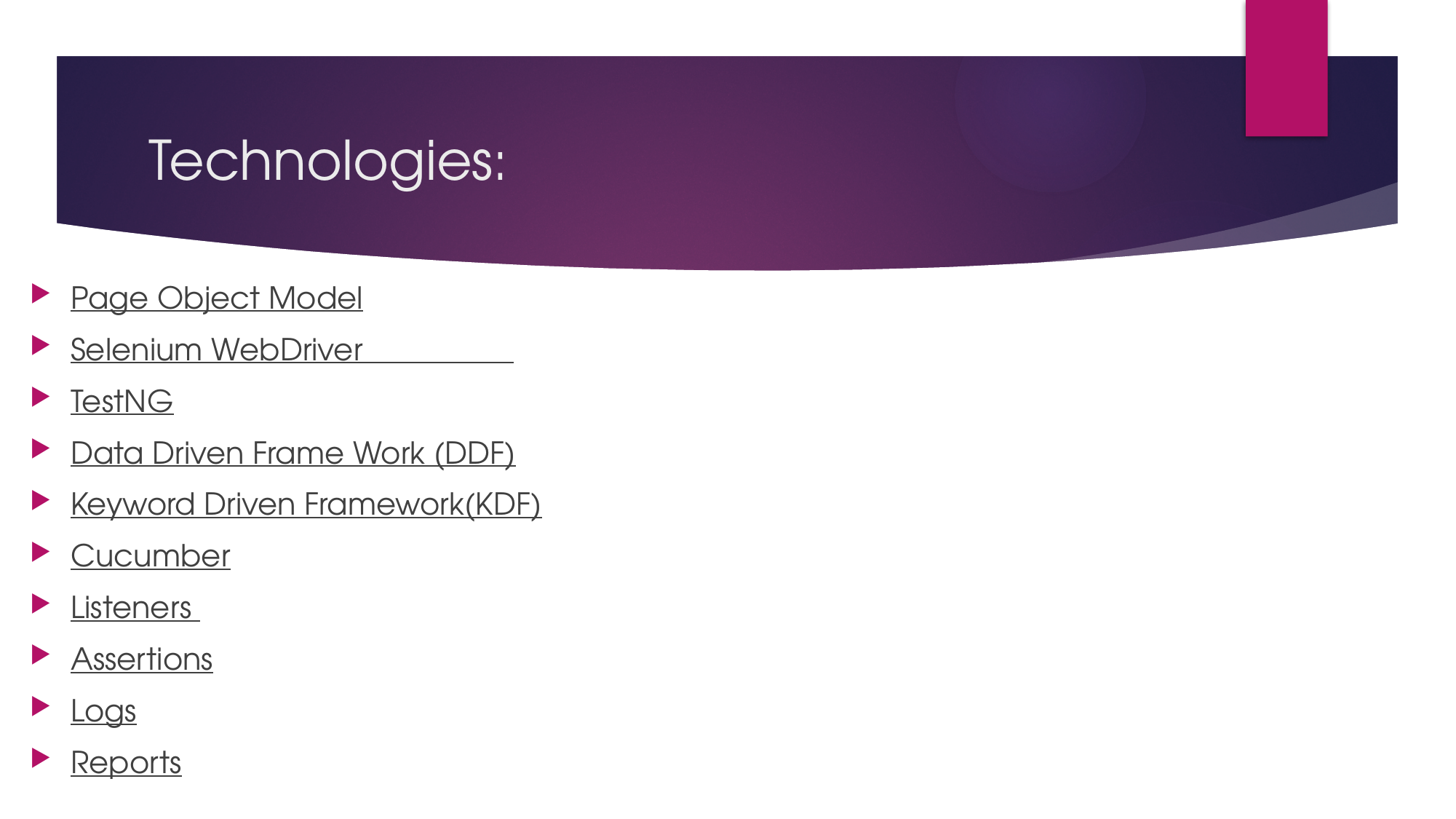

# Technologies:
Page Object Model
Selenium WebDriver
TestNG
Data Driven Frame Work (DDF)
Keyword Driven Framework(KDF)
Cucumber
Listeners
Assertions
Logs
Reports